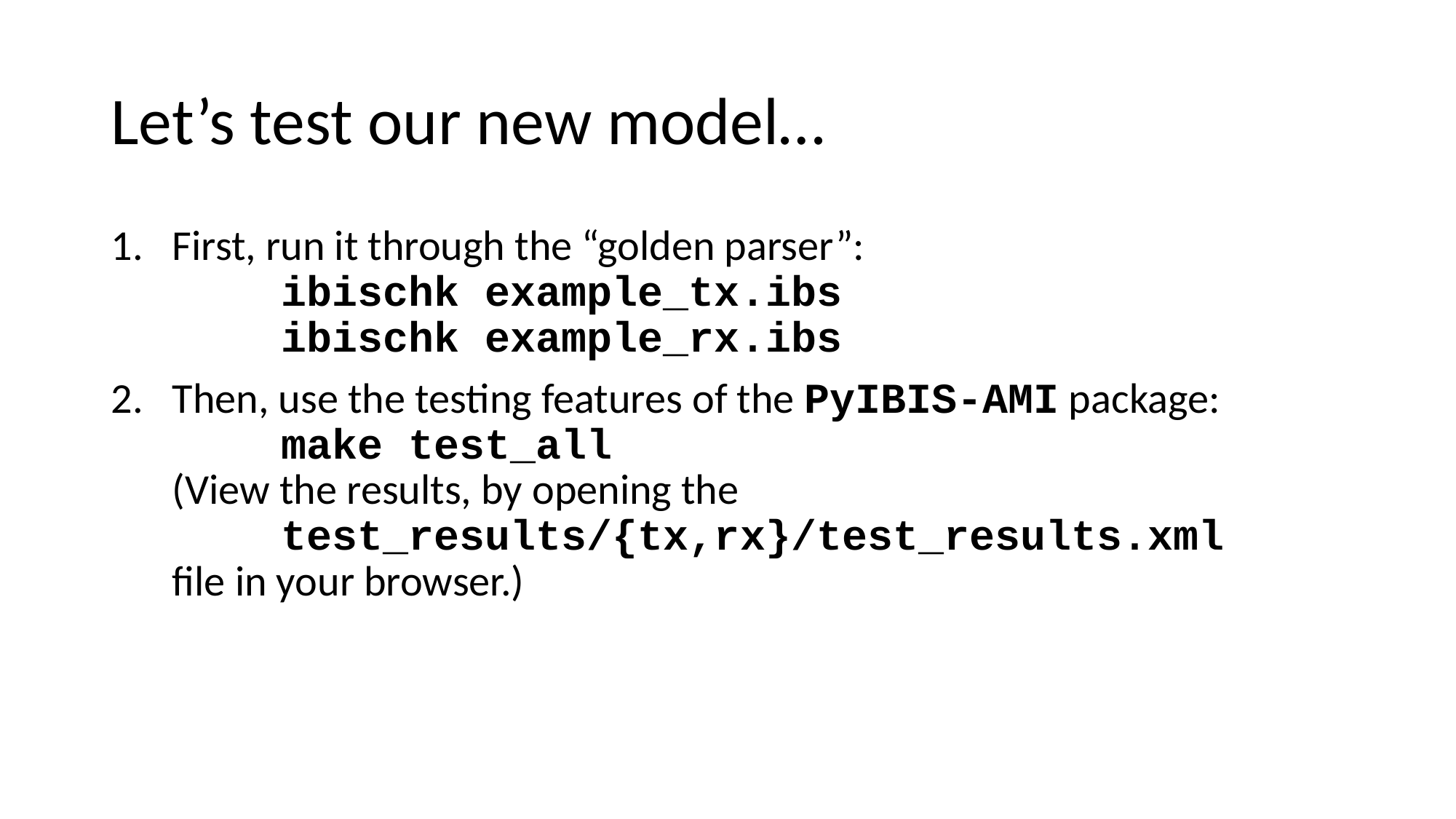

# Let’s test our new model…
First, run it through the “golden parser”:
	ibischk example_tx.ibs
	ibischk example_rx.ibs
Then, use the testing features of the PyIBIS-AMI package:
	make test_all
(View the results, by opening the
	test_results/{tx,rx}/test_results.xml
file in your browser.)